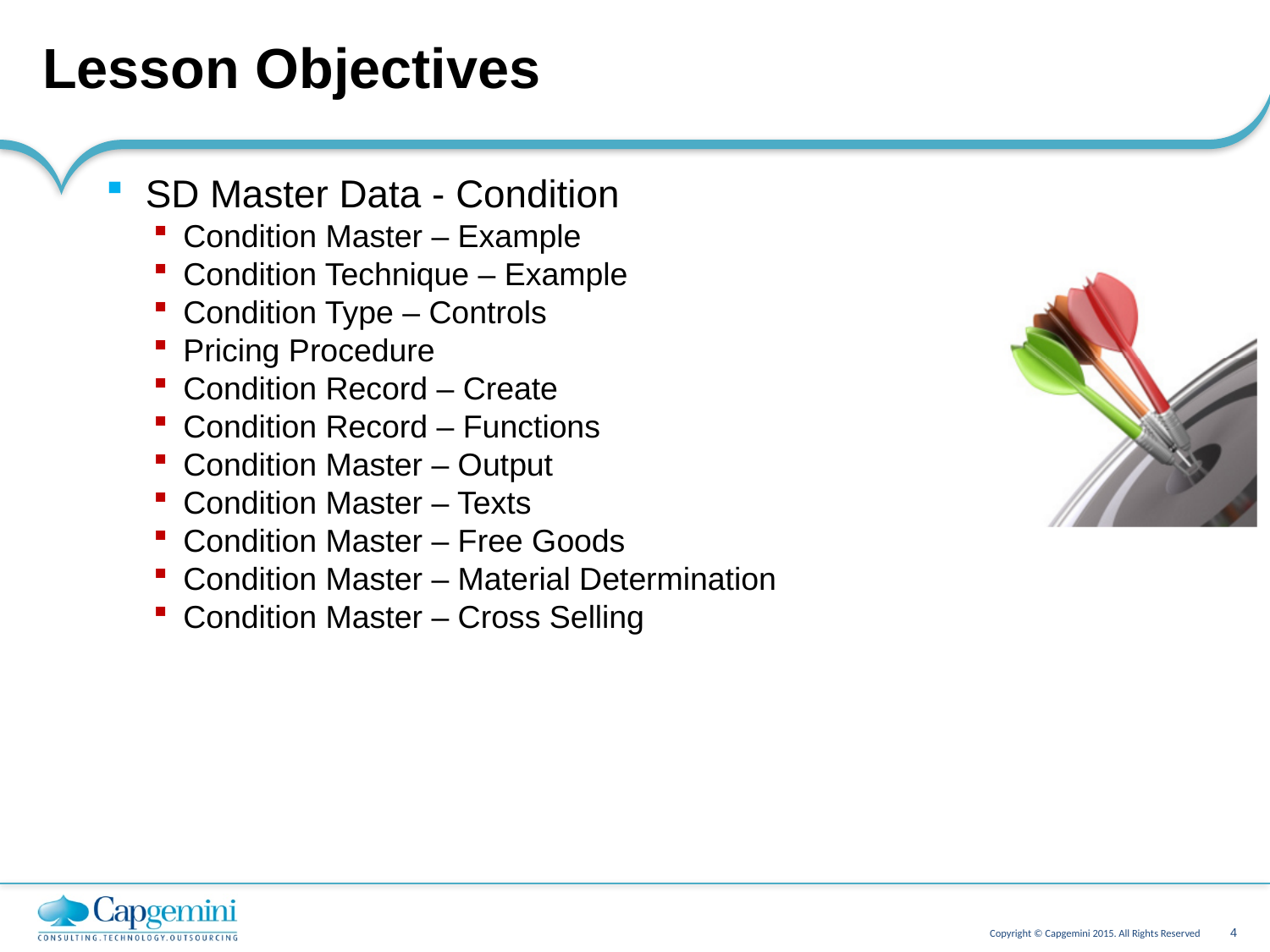

# Lesson Objectives
SD Master Data - Condition
Condition Master – Example
Condition Technique – Example
Condition Type – Controls
Pricing Procedure
Condition Record – Create
Condition Record – Functions
Condition Master – Output
Condition Master – Texts
Condition Master – Free Goods
Condition Master – Material Determination
Condition Master – Cross Selling